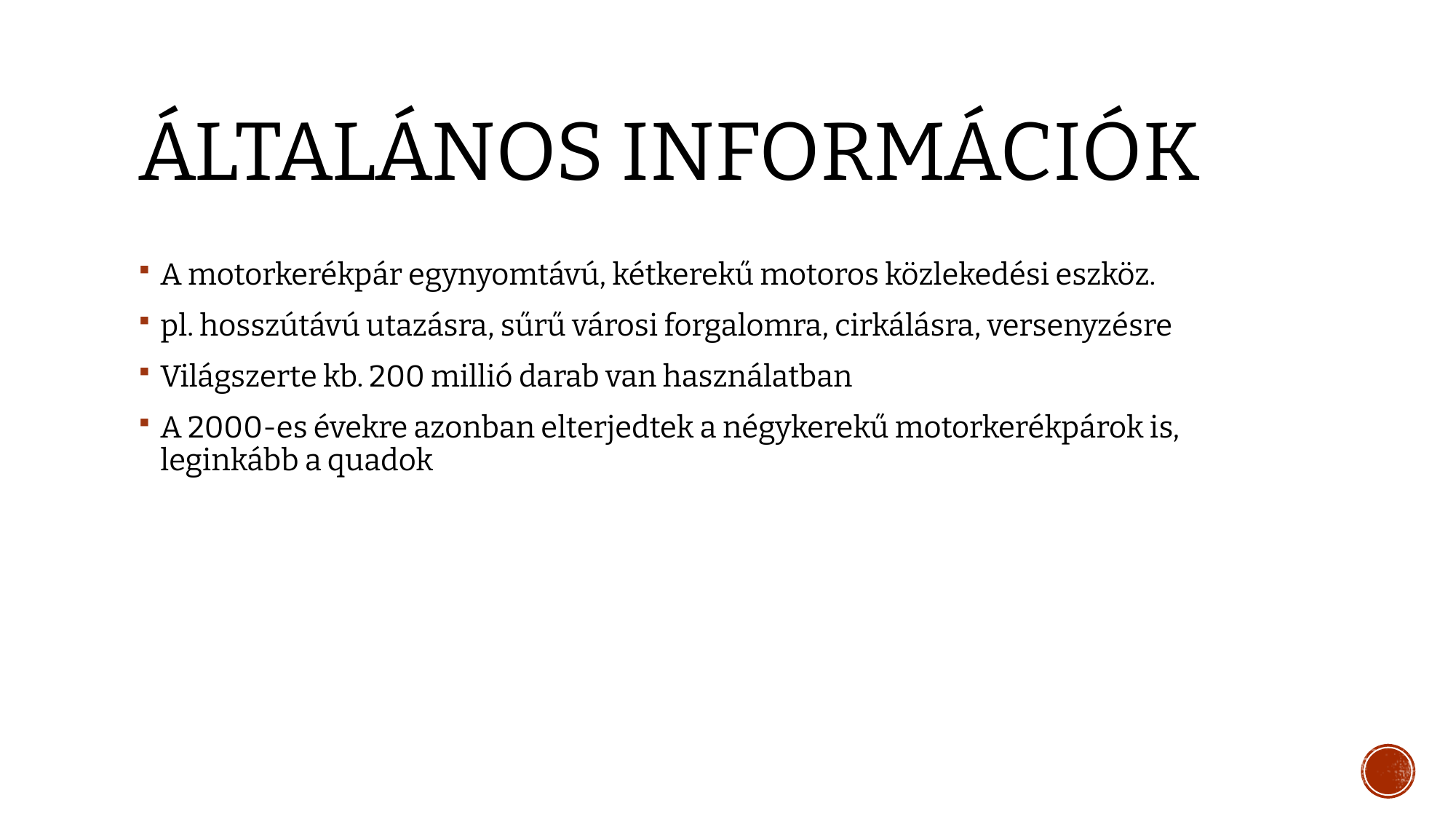

# Általános Információk
A motorkerékpár egynyomtávú, kétkerekű motoros közlekedési eszköz.
pl. hosszútávú utazásra, sűrű városi forgalomra, cirkálásra, versenyzésre
Világszerte kb. 200 millió darab van használatban
A 2000-es évekre azonban elterjedtek a négykerekű motorkerékpárok is, leginkább a quadok